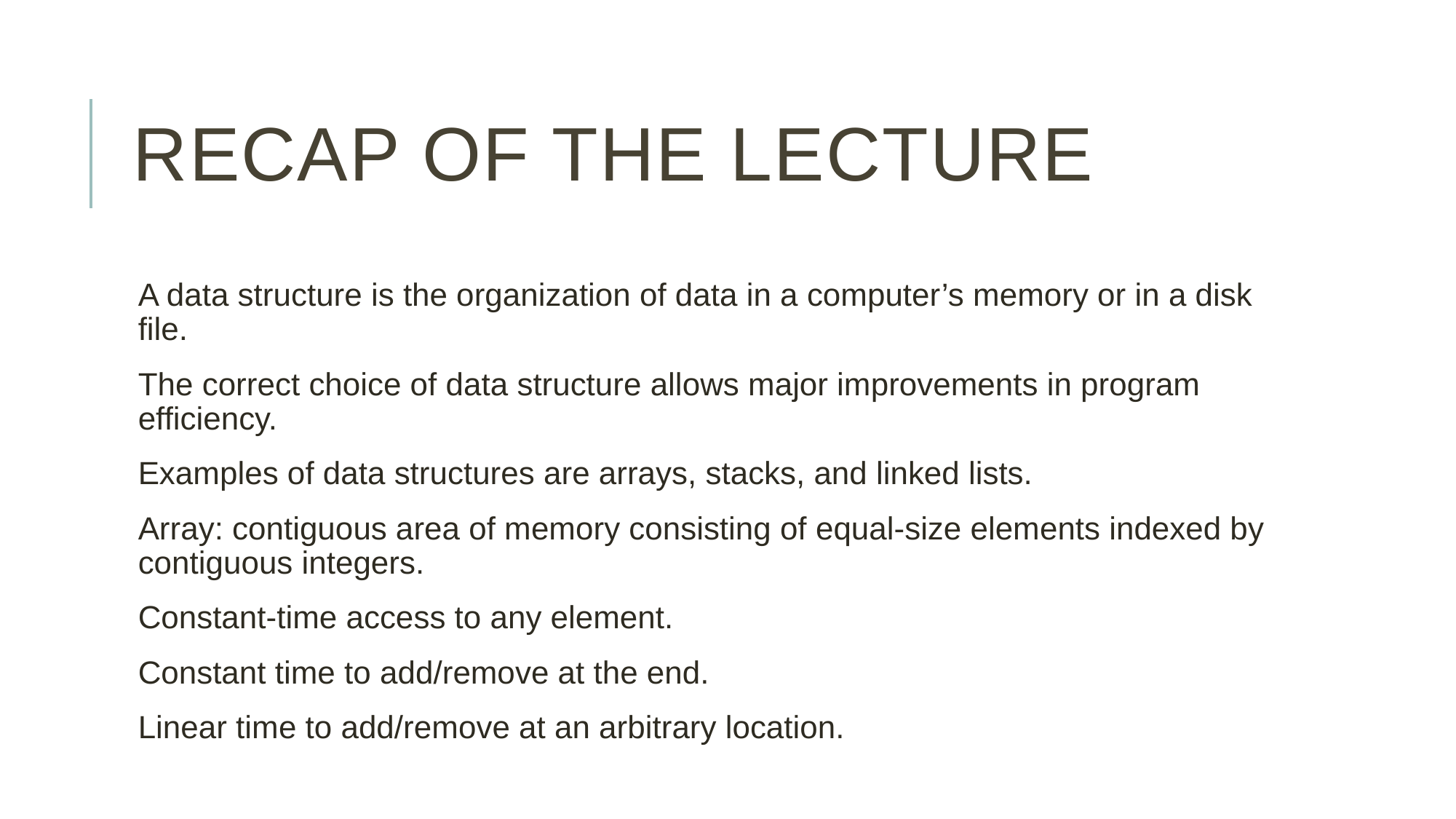

# Recap of the Lecture
A data structure is the organization of data in a computer’s memory or in a disk file.
The correct choice of data structure allows major improvements in program efficiency.
Examples of data structures are arrays, stacks, and linked lists.
Array: contiguous area of memory consisting of equal-size elements indexed by contiguous integers.
Constant-time access to any element.
Constant time to add/remove at the end.
Linear time to add/remove at an arbitrary location.